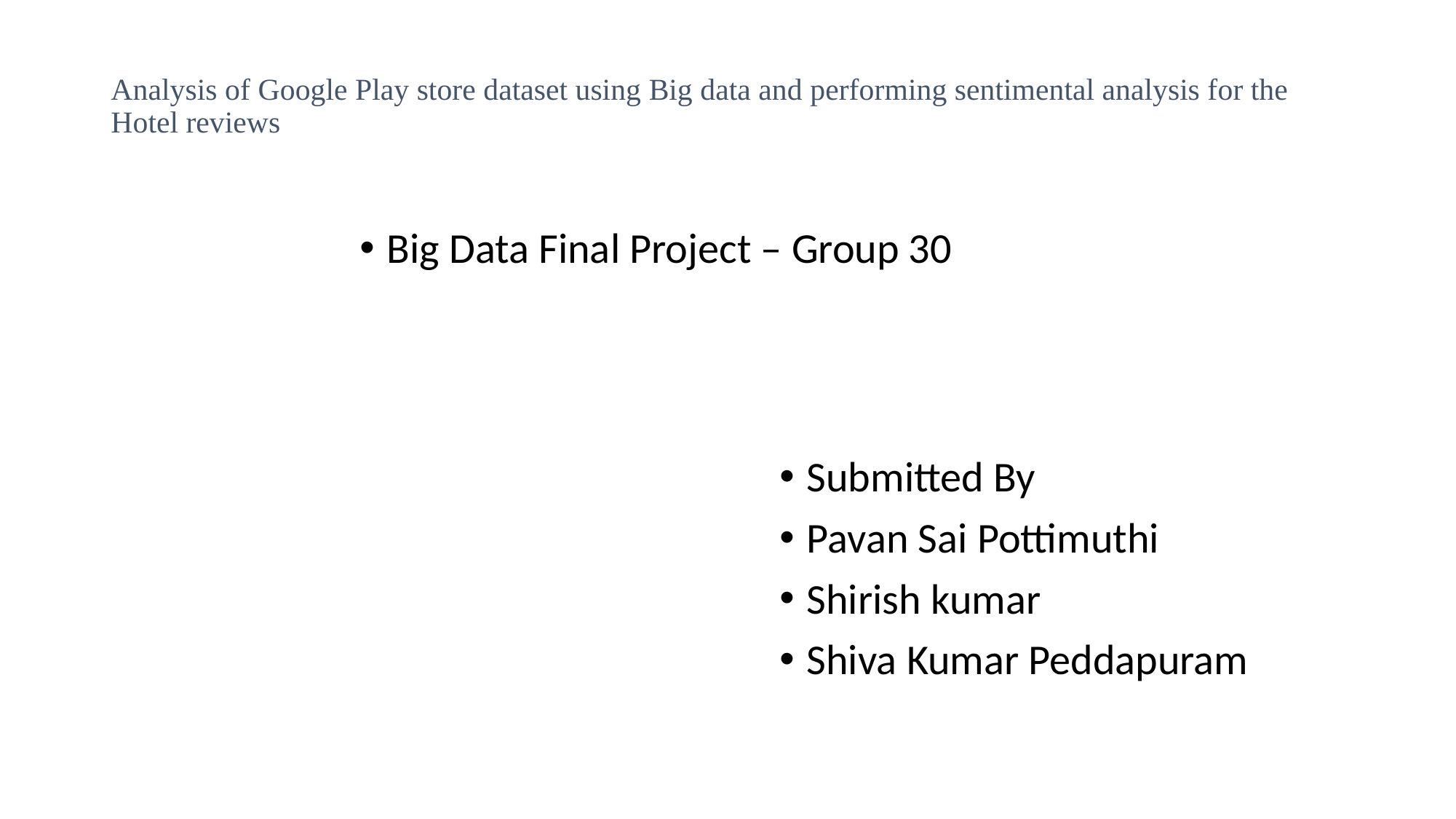

# Analysis of Google Play store dataset using Big data and performing sentimental analysis for the Hotel reviews
Big Data Final Project – Group 30
Submitted By
Pavan Sai Pottimuthi
Shirish kumar
Shiva Kumar Peddapuram